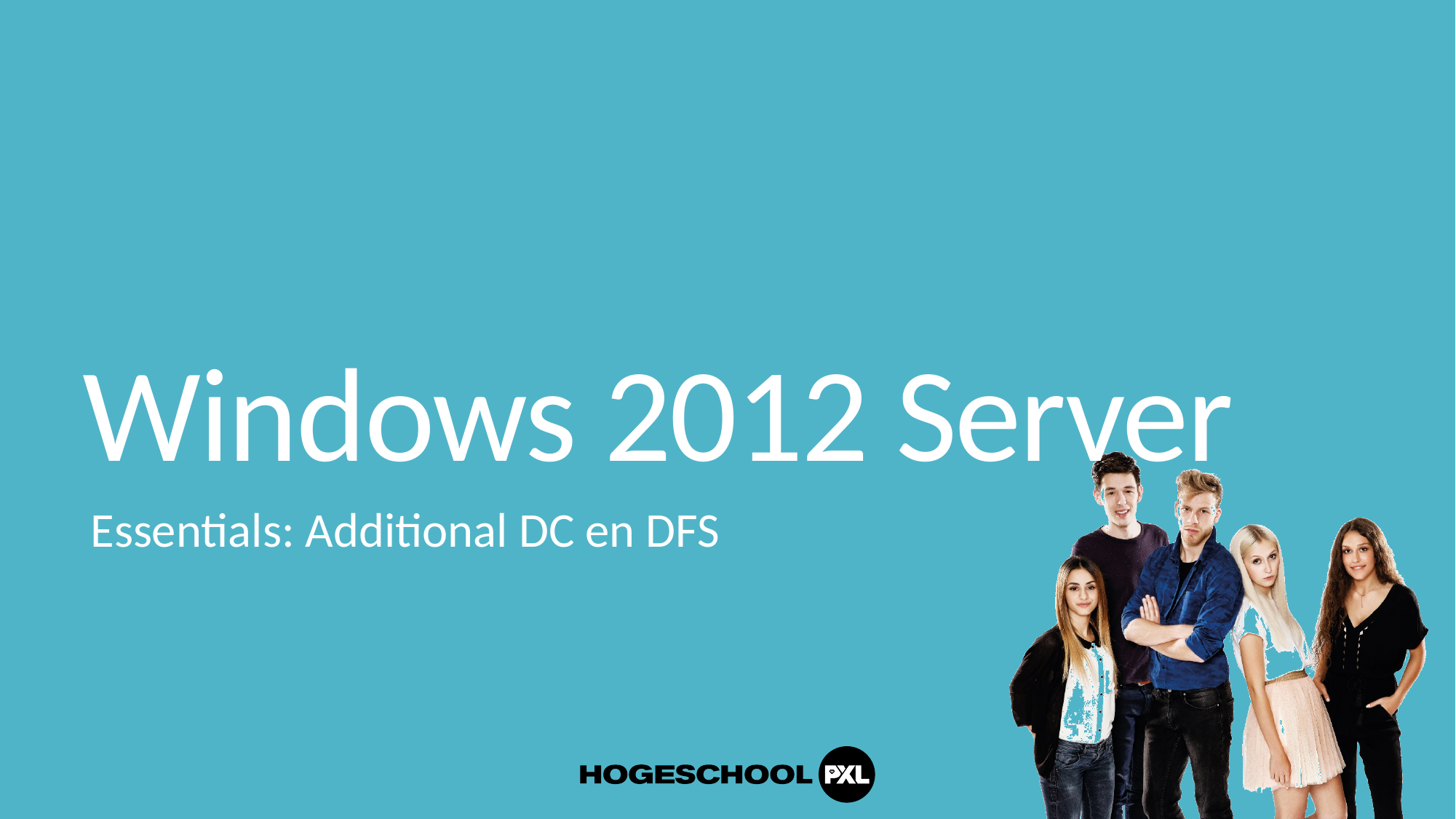

# Windows 2012 Server
Essentials: Additional DC en DFS